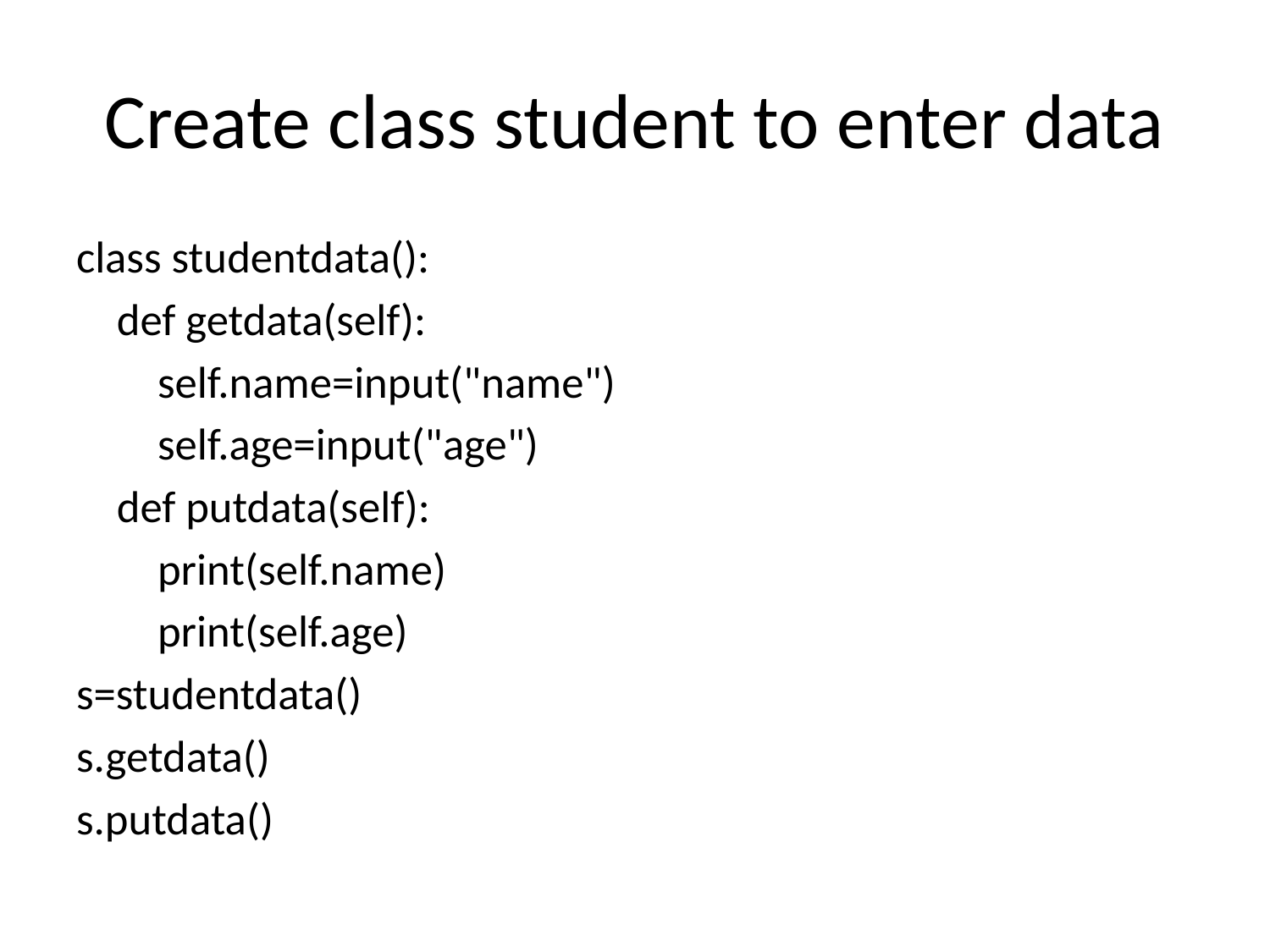

# Create class student to enter data
class studentdata():
    def getdata(self):
        self.name=input("name")
        self.age=input("age")
    def putdata(self):
        print(self.name)
        print(self.age)
s=studentdata()
s.getdata()
s.putdata()